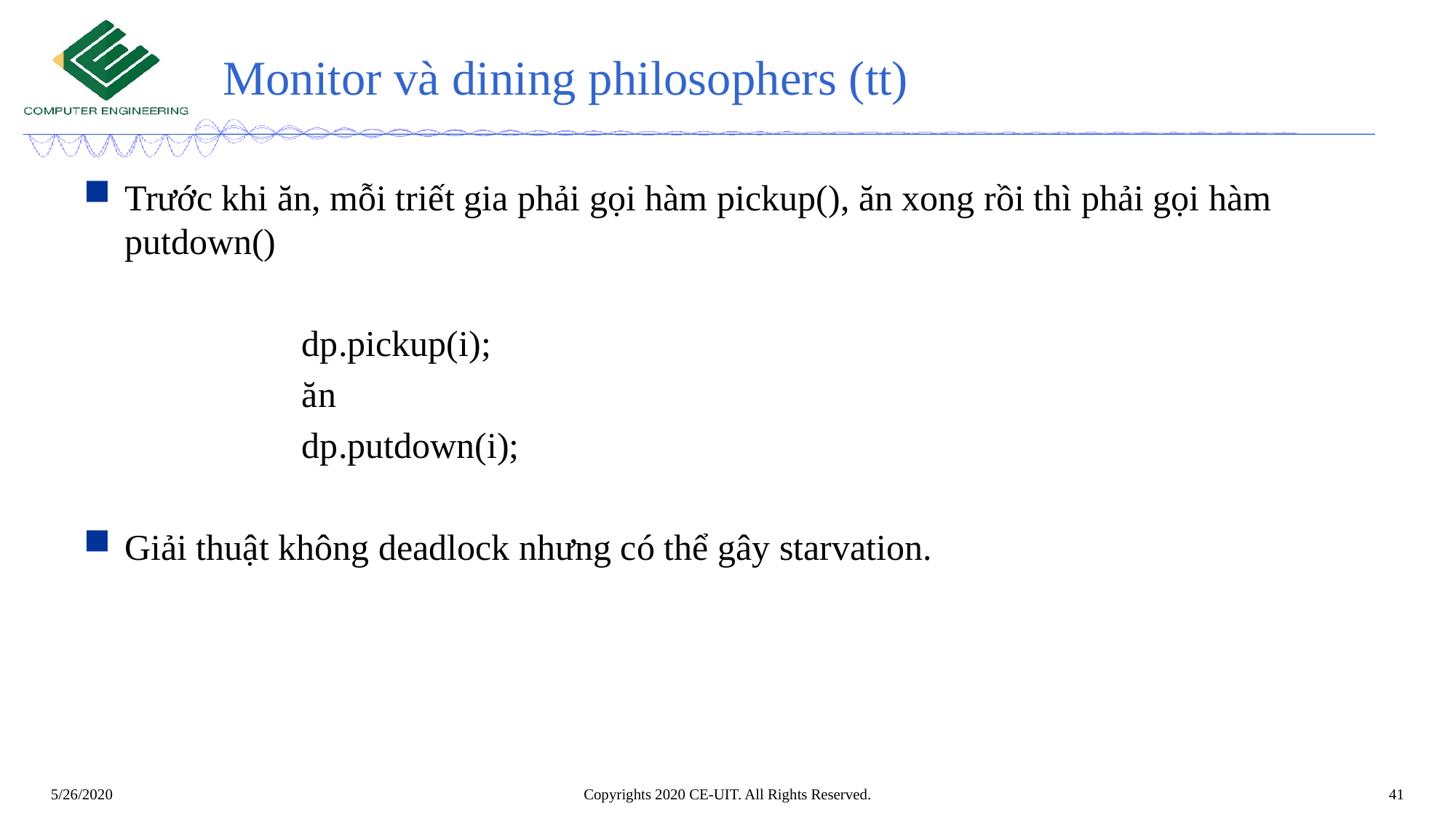

# Monitor và dining philosophers (tt)
Trước khi ăn, mỗi triết gia phải gọi hàm pickup(), ăn xong rồi thì phải gọi hàm putdown()

		dp.pickup(i);
		ăn
		dp.putdown(i);

Giải thuật không deadlock nhưng có thể gây starvation.
Copyrights 2020 CE-UIT. All Rights Reserved.
41
5/26/2020